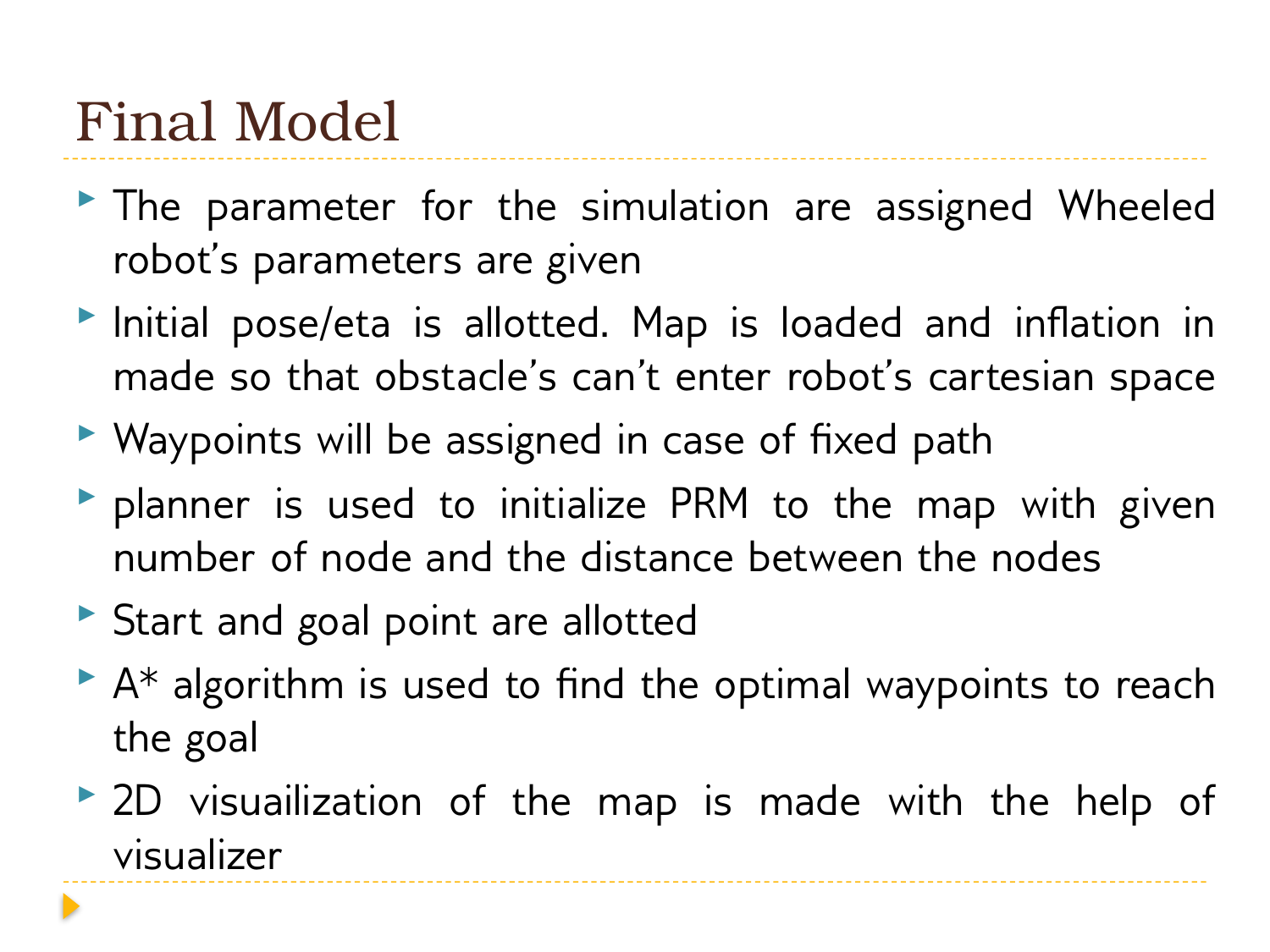

# Final Model
The parameter for the simulation are assigned Wheeled robot’s parameters are given
Initial pose/eta is allotted. Map is loaded and inflation in made so that obstacle’s can’t enter robot’s cartesian space
Waypoints will be assigned in case of fixed path
planner is used to initialize PRM to the map with given number of node and the distance between the nodes
Start and goal point are allotted
A* algorithm is used to find the optimal waypoints to reach the goal
2D visuailization of the map is made with the help of visualizer